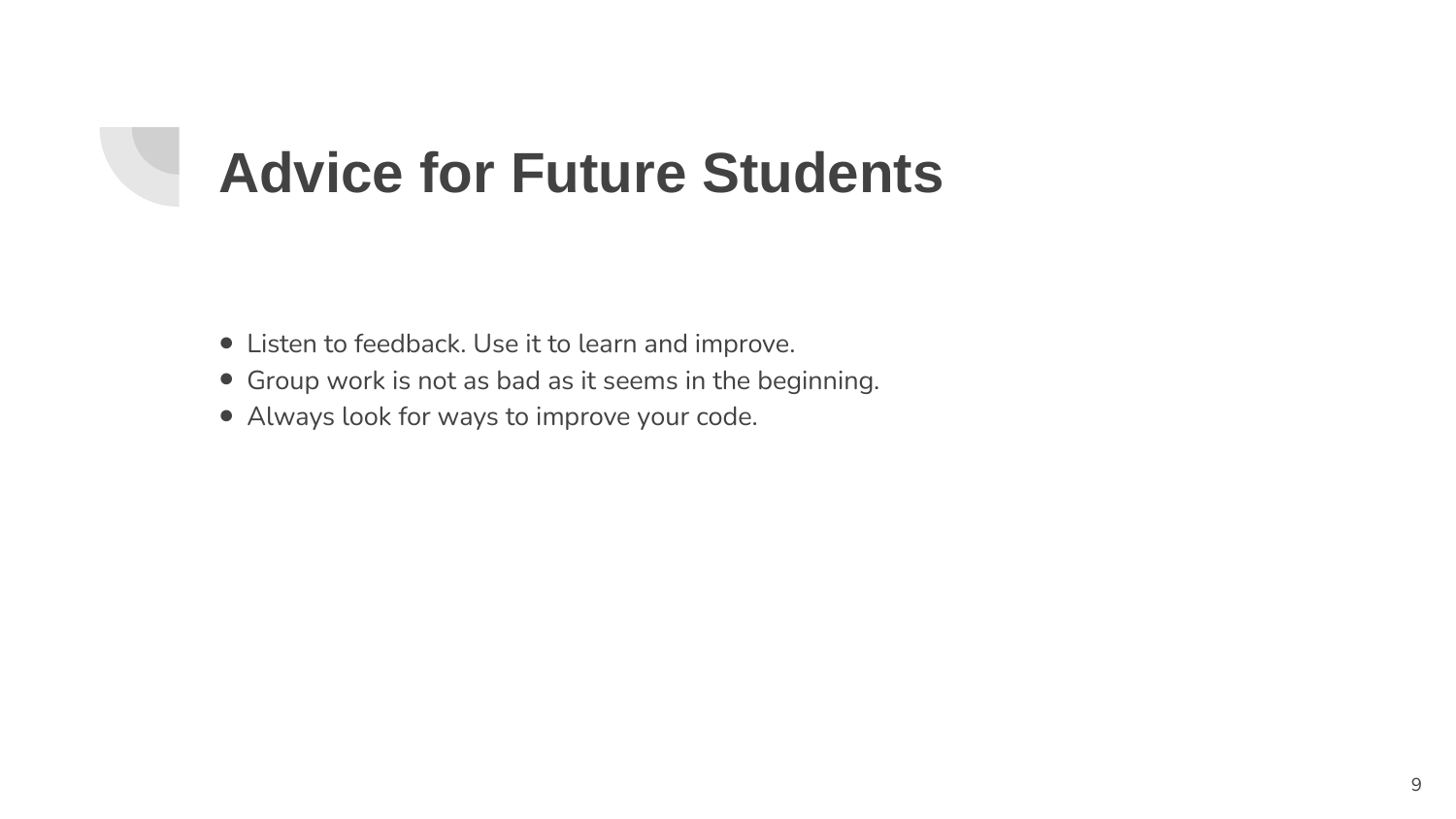

# Advice for Future Students
Listen to feedback. Use it to learn and improve.
Group work is not as bad as it seems in the beginning.
Always look for ways to improve your code.

9